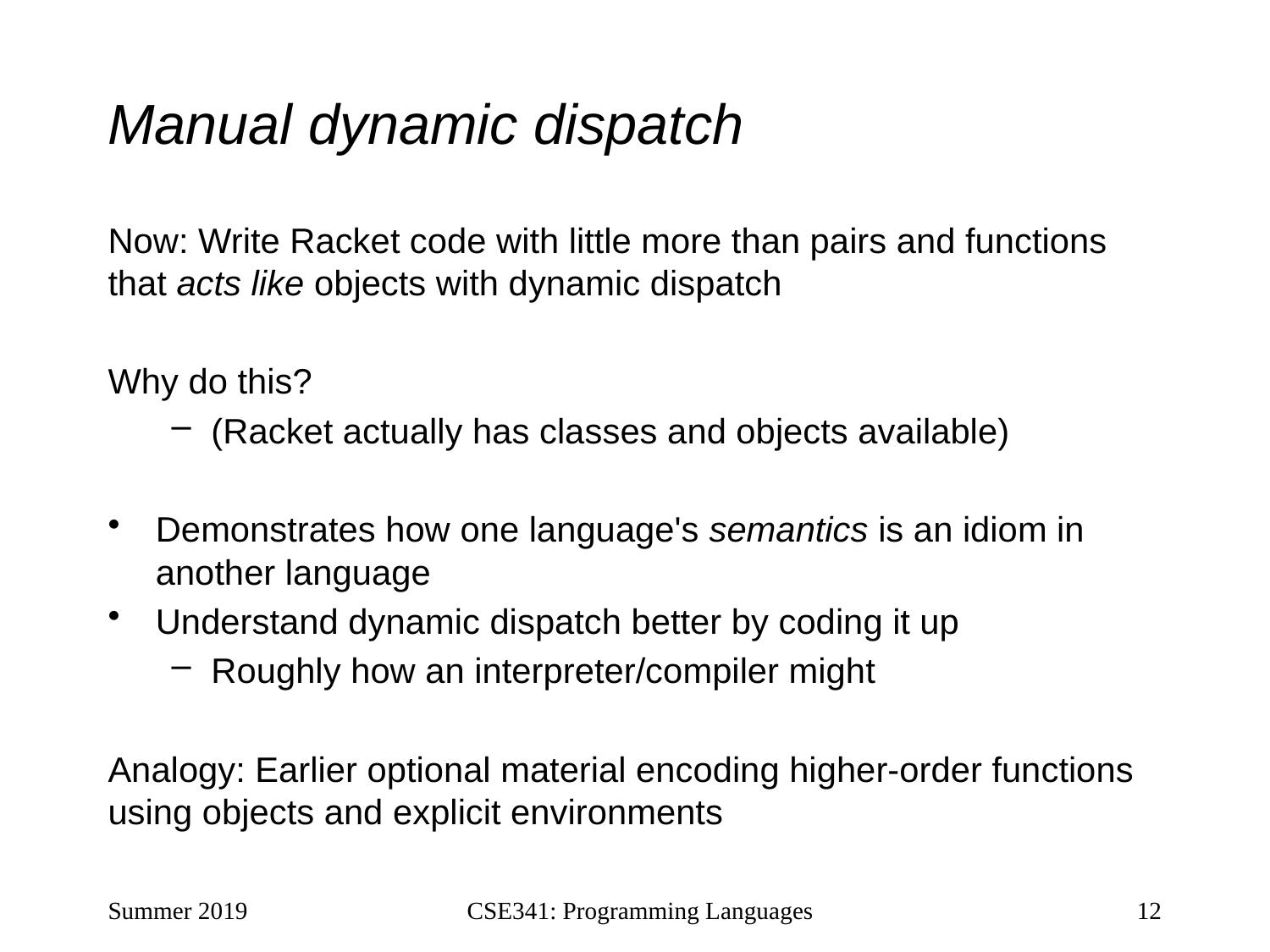

# Manual dynamic dispatch
Now: Write Racket code with little more than pairs and functions that acts like objects with dynamic dispatch

Why do this?
(Racket actually has classes and objects available)

Demonstrates how one language's semantics is an idiom in another language
Understand dynamic dispatch better by coding it up
Roughly how an interpreter/compiler might

Analogy: Earlier optional material encoding higher-order functions using objects and explicit environments
Summer 2019
CSE341: Programming Languages
12